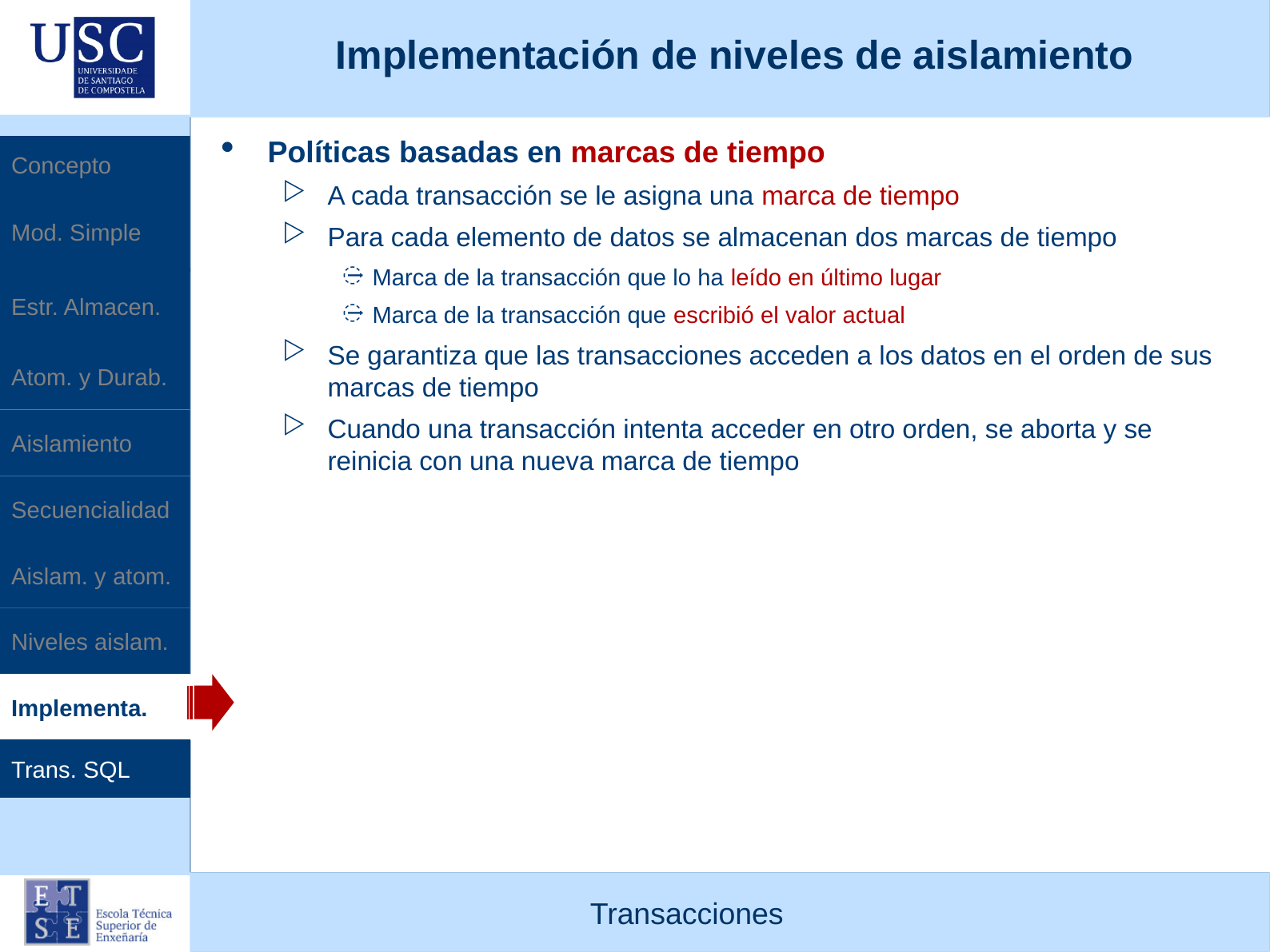

Implementación de niveles de aislamiento

Políticas basadas en marcas de tiempo
A cada transacción se le asigna una marca de tiempo
Para cada elemento de datos se almacenan dos marcas de tiempo
Marca de la transacción que lo ha leído en último lugar
Marca de la transacción que escribió el valor actual
Se garantiza que las transacciones acceden a los datos en el orden de sus marcas de tiempo
Cuando una transacción intenta acceder en otro orden, se aborta y se reinicia con una nueva marca de tiempo
Concepto
Mod. Simple
Estr. Almacen.
Atom. y Durab.
Aislamiento
Secuencialidad
Aislam. y atom.
Niveles aislam.

Implementa.
Trans. SQL

Transacciones